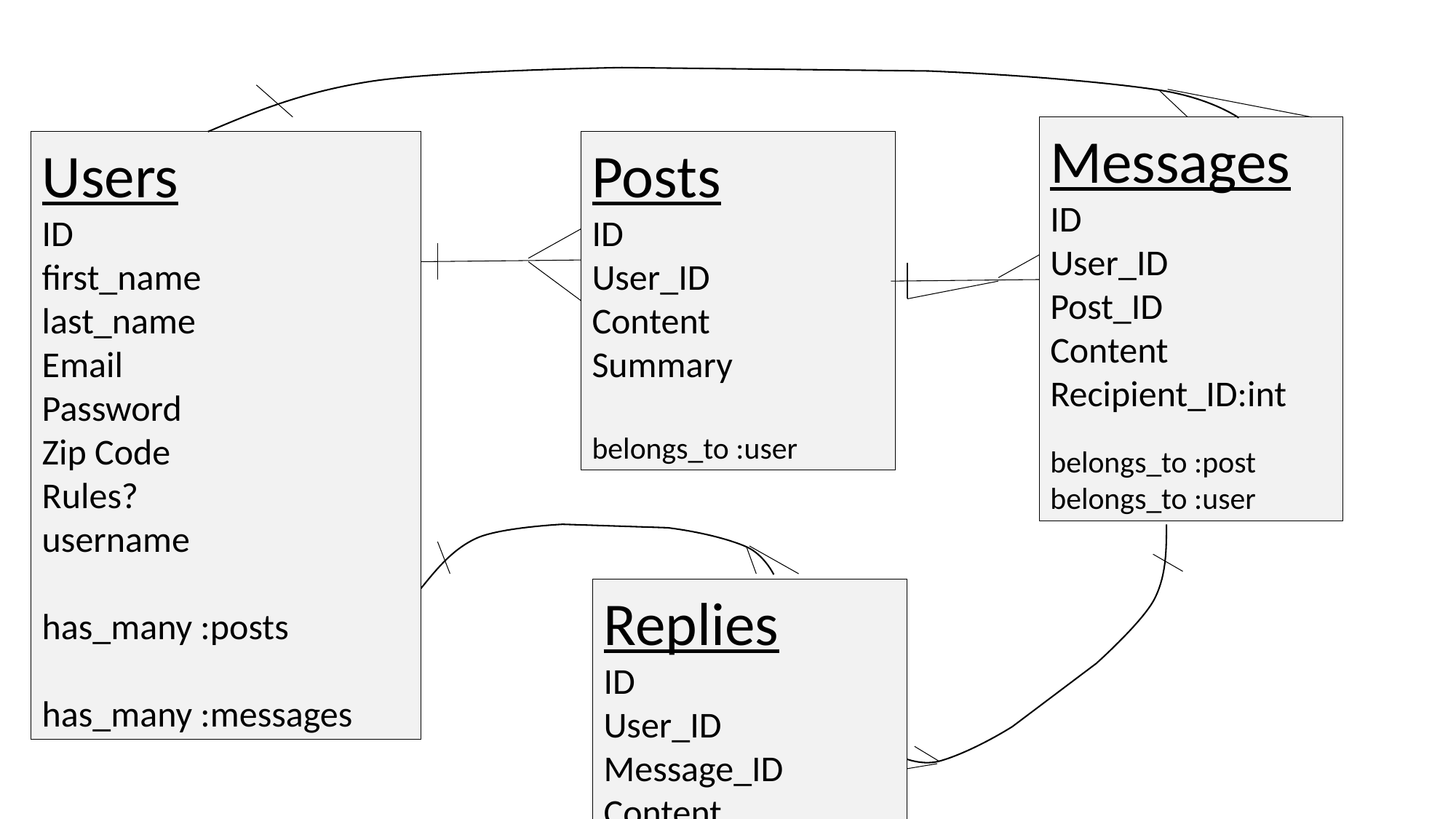

Messages
ID
User_ID
Post_ID
Content
Recipient_ID:int

belongs_to :post
belongs_to :user
Users
ID
first_name
last_name
Email
Password
Zip Code
Rules?
username

has_many :posts

has_many :messages
Posts
ID
User_ID
Content
Summary

belongs_to :user

Replies
ID
User_ID
Message_ID
Content

belongs_to :message
Belongs_to :user